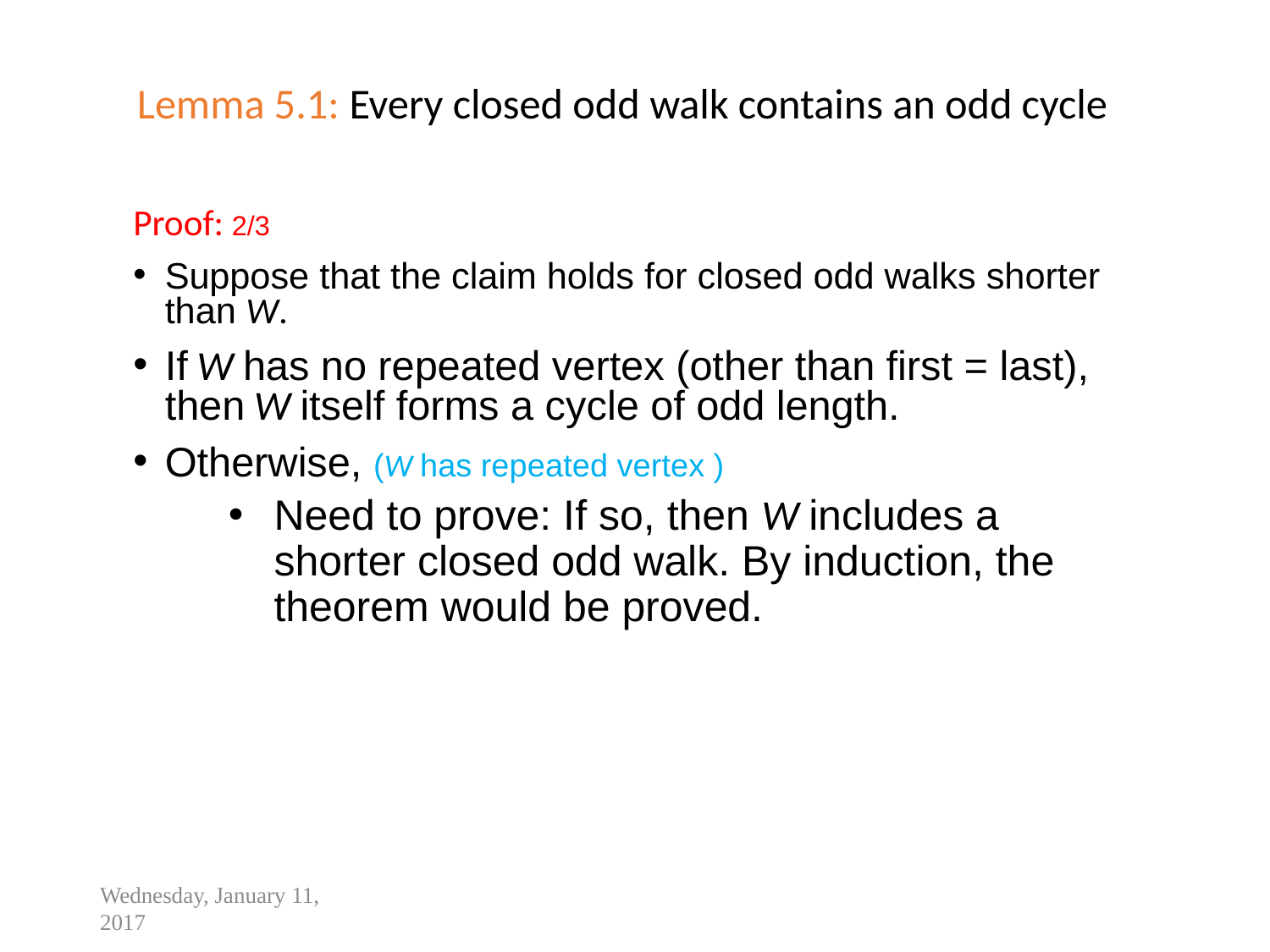

# Lemma 5.1: Every closed odd walk contains an odd cycle
Proof: 2/3
Suppose that the claim holds for closed odd walks shorter than W.
If W has no repeated vertex (other than first = last), then W itself forms a cycle of odd length.
Otherwise, (W has repeated vertex )
Need to prove: If so, then W includes a shorter closed odd walk. By induction, the theorem would be proved.
Wednesday, January 11, 2017